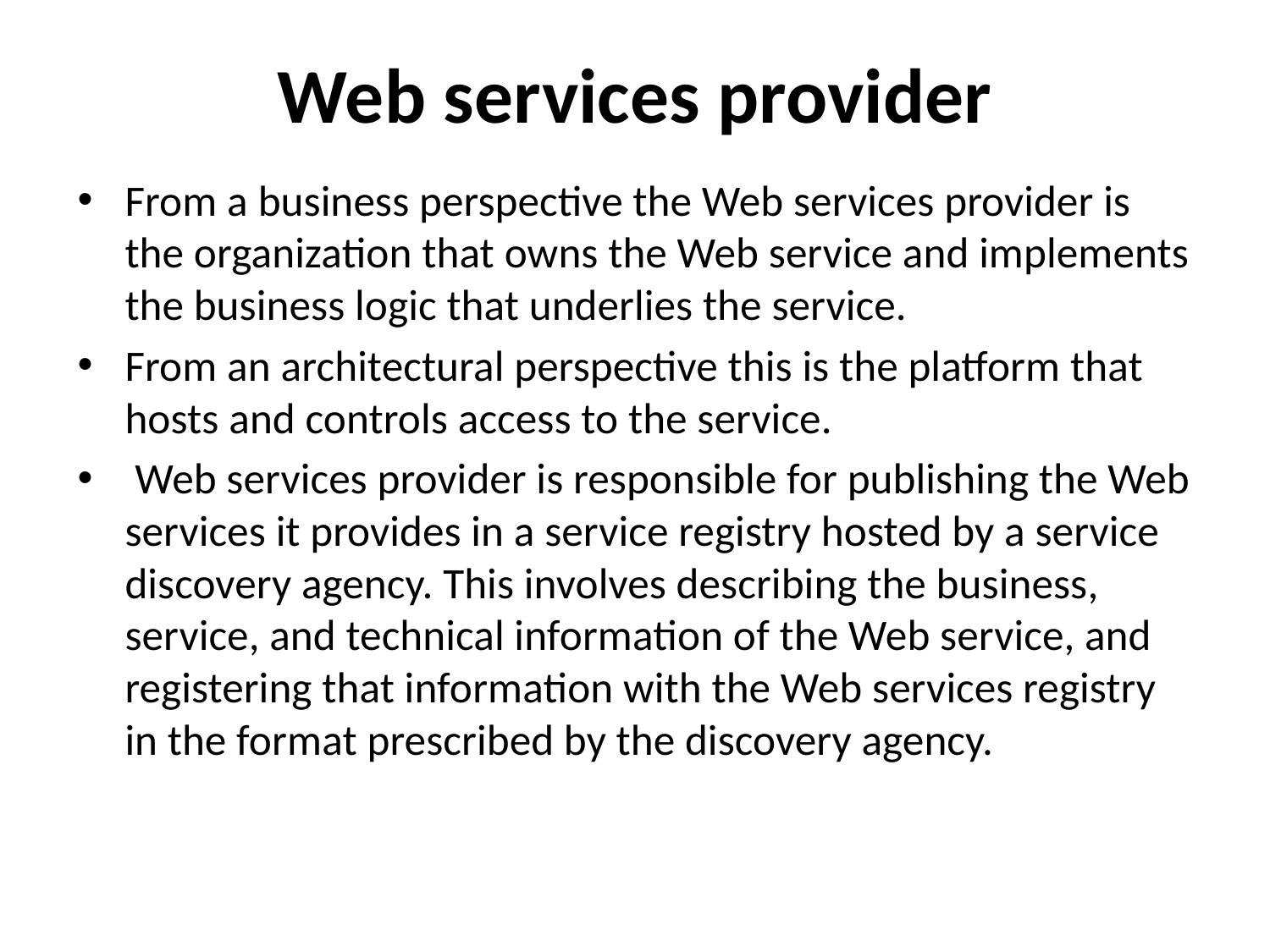

# Web services provider
From a business perspective the Web services provider is the organization that owns the Web service and implements the business logic that underlies the service.
From an architectural perspective this is the platform that hosts and controls access to the service.
 Web services provider is responsible for publishing the Web services it provides in a service registry hosted by a service discovery agency. This involves describing the business, service, and technical information of the Web service, and registering that information with the Web services registry in the format prescribed by the discovery agency.